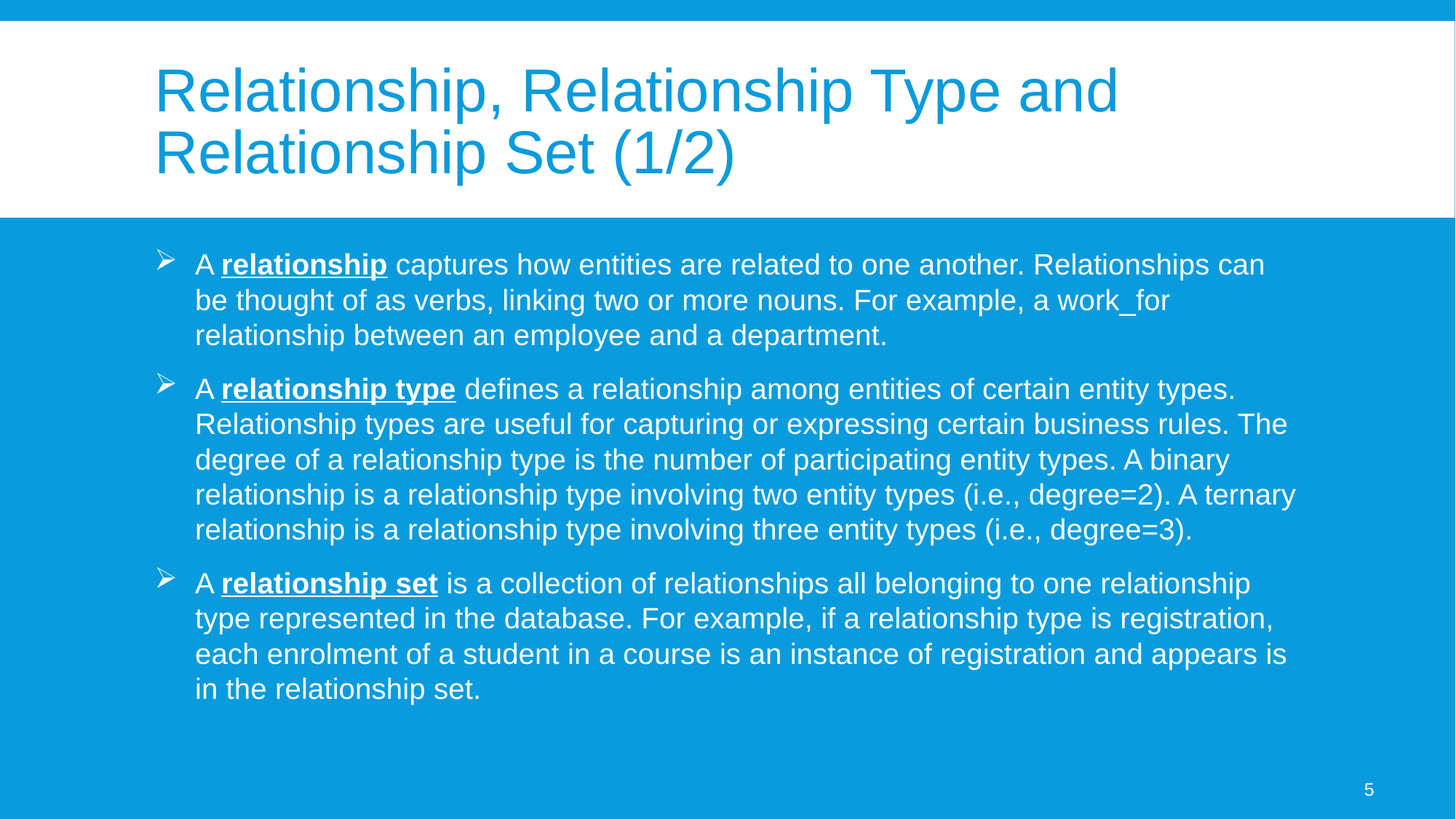

# Relationship, Relationship Type and Relationship Set (1/2)
A relationship captures how entities are related to one another. Relationships can be thought of as verbs, linking two or more nouns. For example, a work_for relationship between an employee and a department.
A relationship type defines a relationship among entities of certain entity types. Relationship types are useful for capturing or expressing certain business rules. The degree of a relationship type is the number of participating entity types. A binary relationship is a relationship type involving two entity types (i.e., degree=2). A ternary relationship is a relationship type involving three entity types (i.e., degree=3).
A relationship set is a collection of relationships all belonging to one relationship type represented in the database. For example, if a relationship type is registration, each enrolment of a student in a course is an instance of registration and appears is in the relationship set.
5